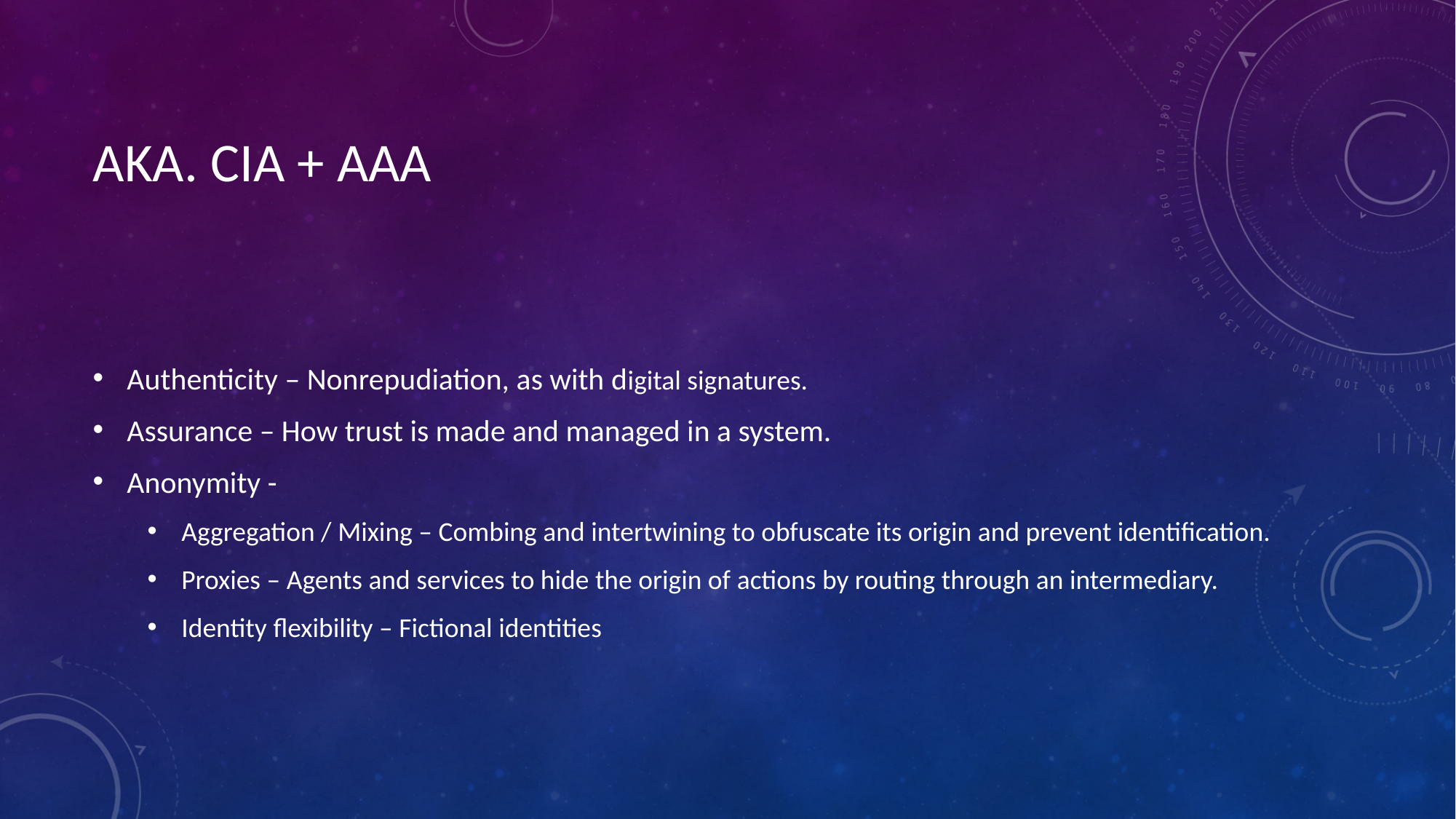

# Aka. CIA + AAA
Authenticity – Nonrepudiation, as with digital signatures.
Assurance – How trust is made and managed in a system.
Anonymity -
Aggregation / Mixing – Combing and intertwining to obfuscate its origin and prevent identification.
Proxies – Agents and services to hide the origin of actions by routing through an intermediary.
Identity flexibility – Fictional identities